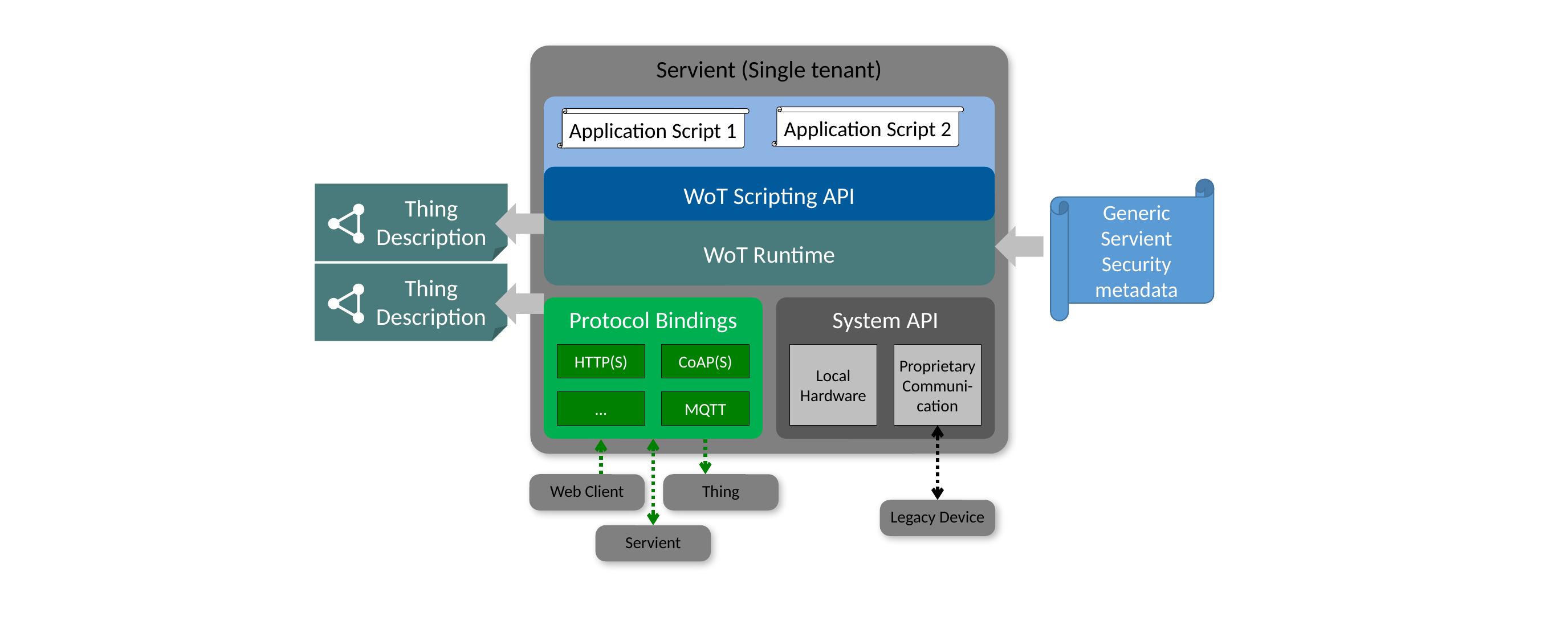

Servient (Single tenant)

Application Script 2
Application Script 1
WoT Scripting API
Generic Servient Security metadata
Thing
Description

WoT Runtime

Thing
Description

System API
Protocol Bindings
Proprietary
Communi-
cation
HTTP(S)
CoAP(S)
Local
Hardware
…
MQTT
Web Client
Thing
Legacy Device
Servient